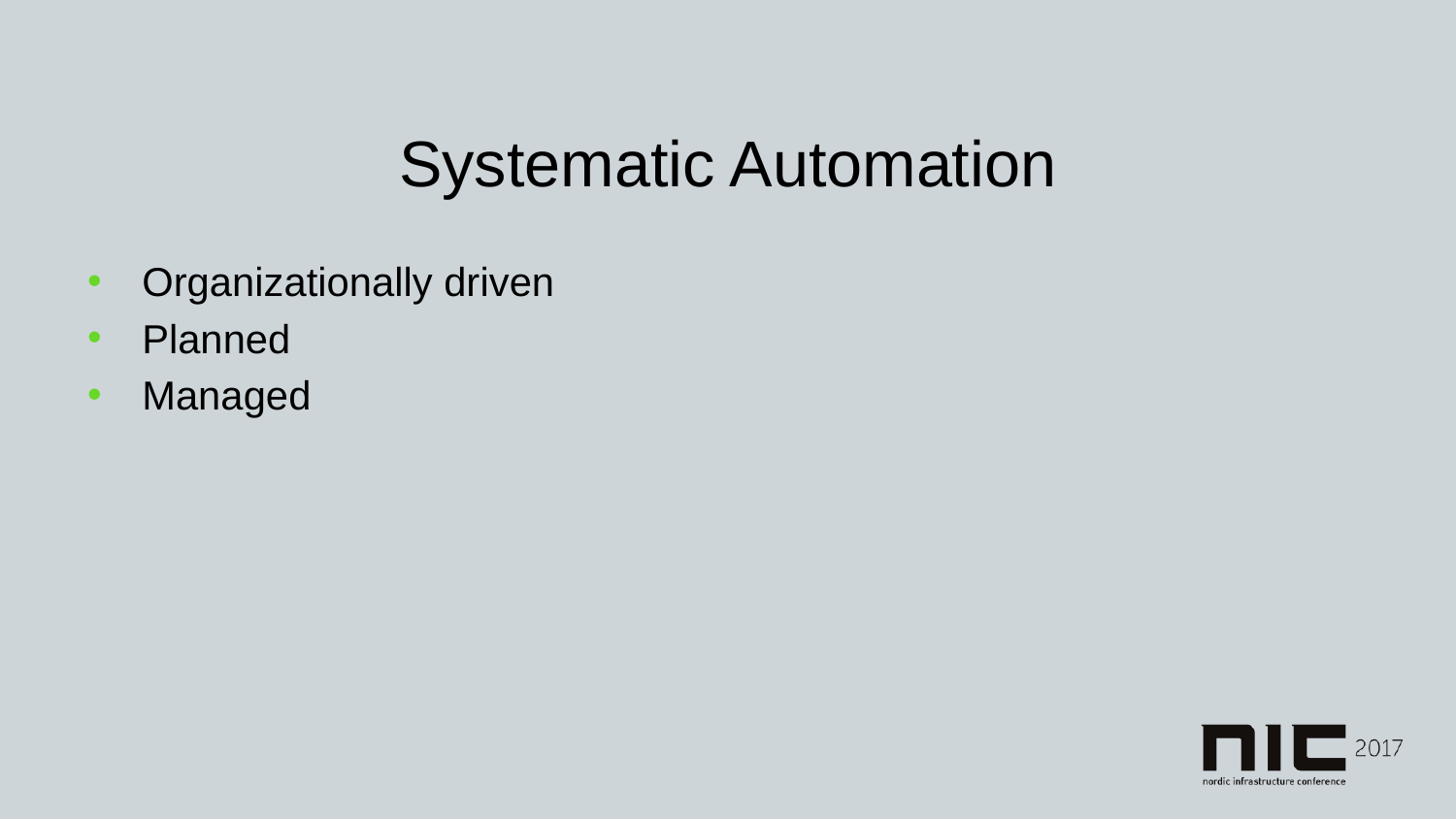

# Systematic Automation
Organizationally driven
Planned
Managed